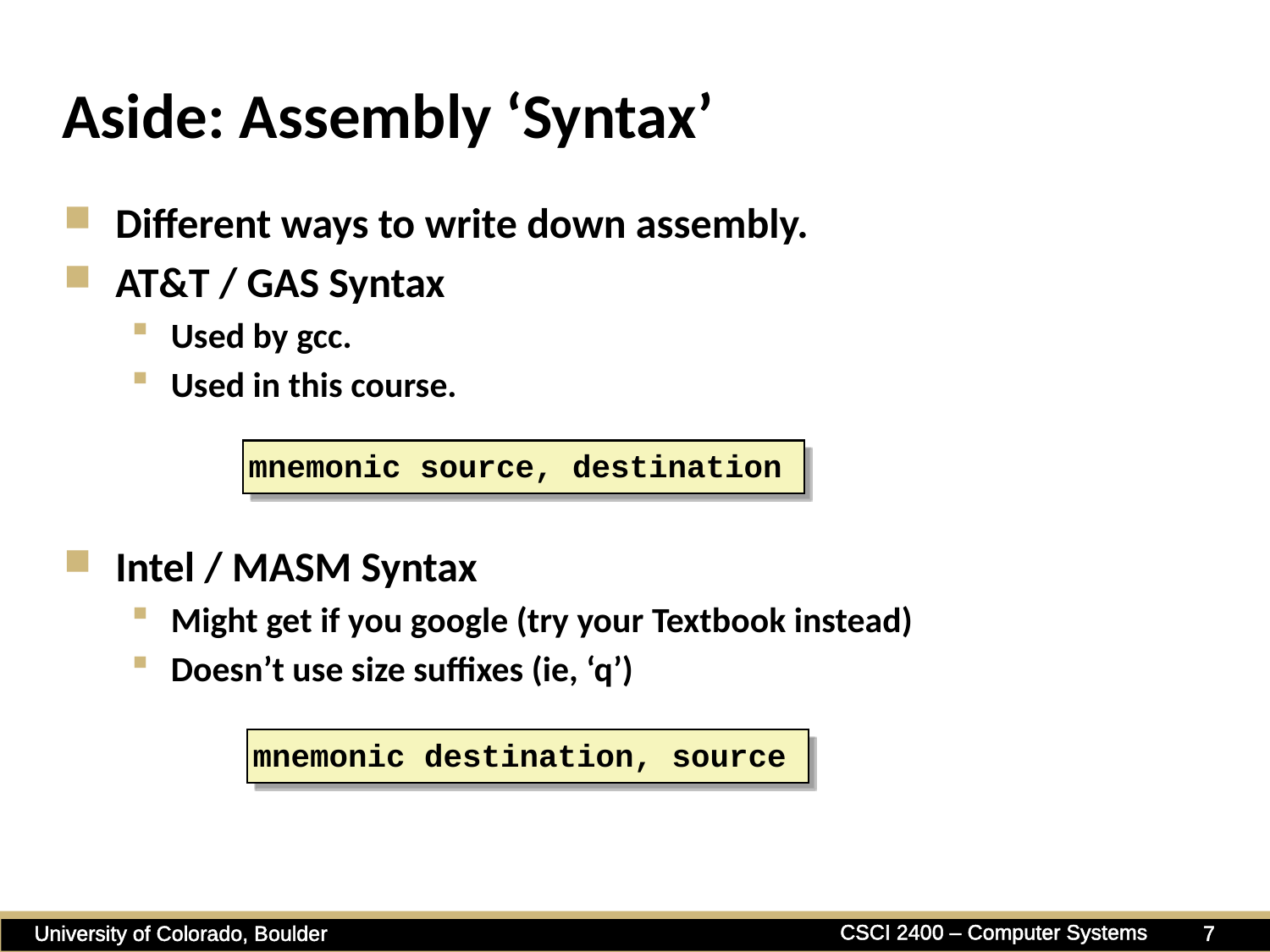

# Aside: Assembly ‘Syntax’
Different ways to write down assembly.
AT&T / GAS Syntax
Used by gcc.
Used in this course.

Intel / MASM Syntax
Might get if you google (try your Textbook instead)
Doesn’t use size suffixes (ie, ‘q’)
mnemonic source, destination

mnemonic destination, source